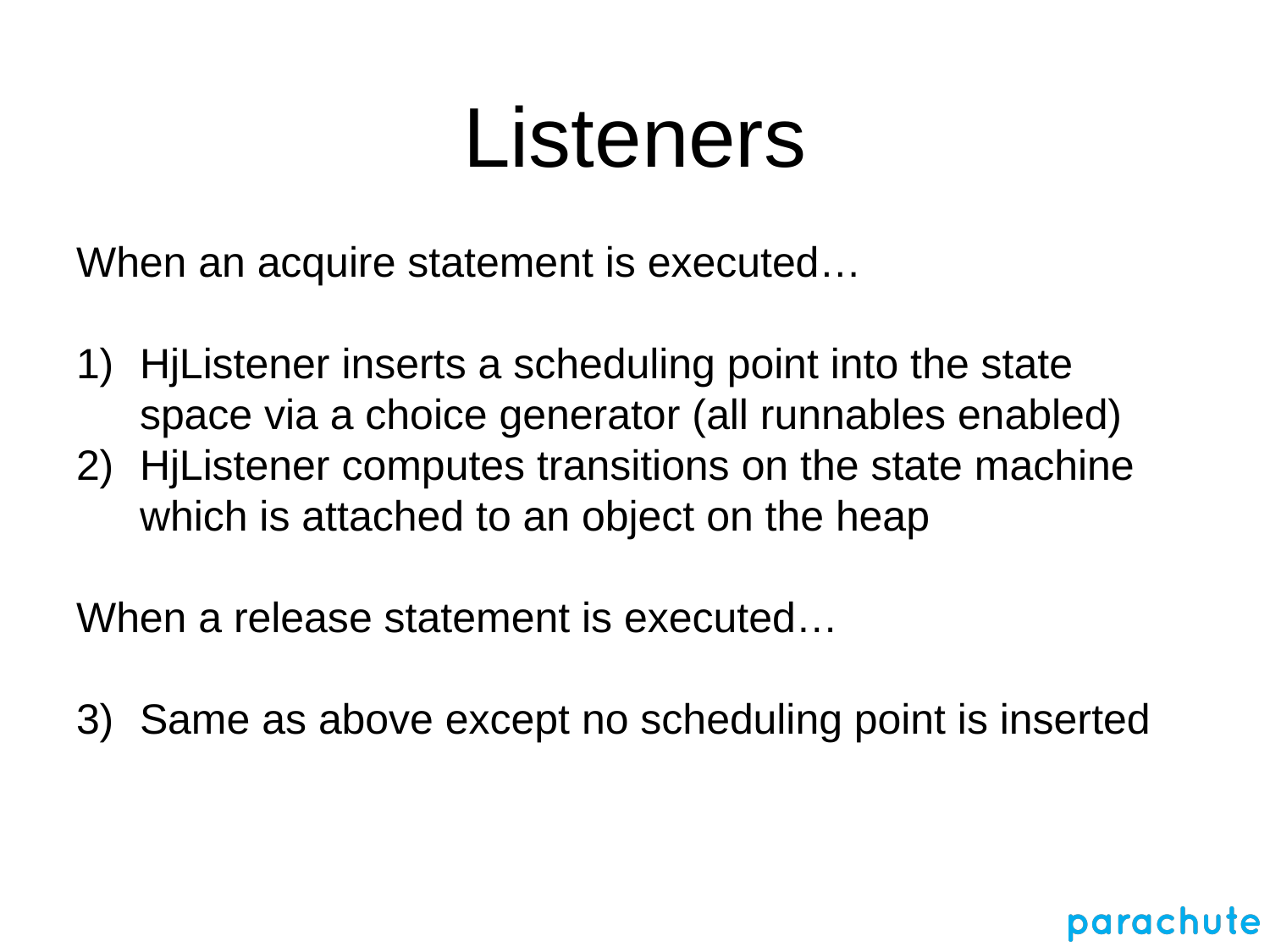

# Listeners
When an acquire statement is executed…

HjListener inserts a scheduling point into the state space via a choice generator (all runnables enabled)
HjListener computes transitions on the state machine which is attached to an object on the heap

When a release statement is executed…

Same as above except no scheduling point is inserted